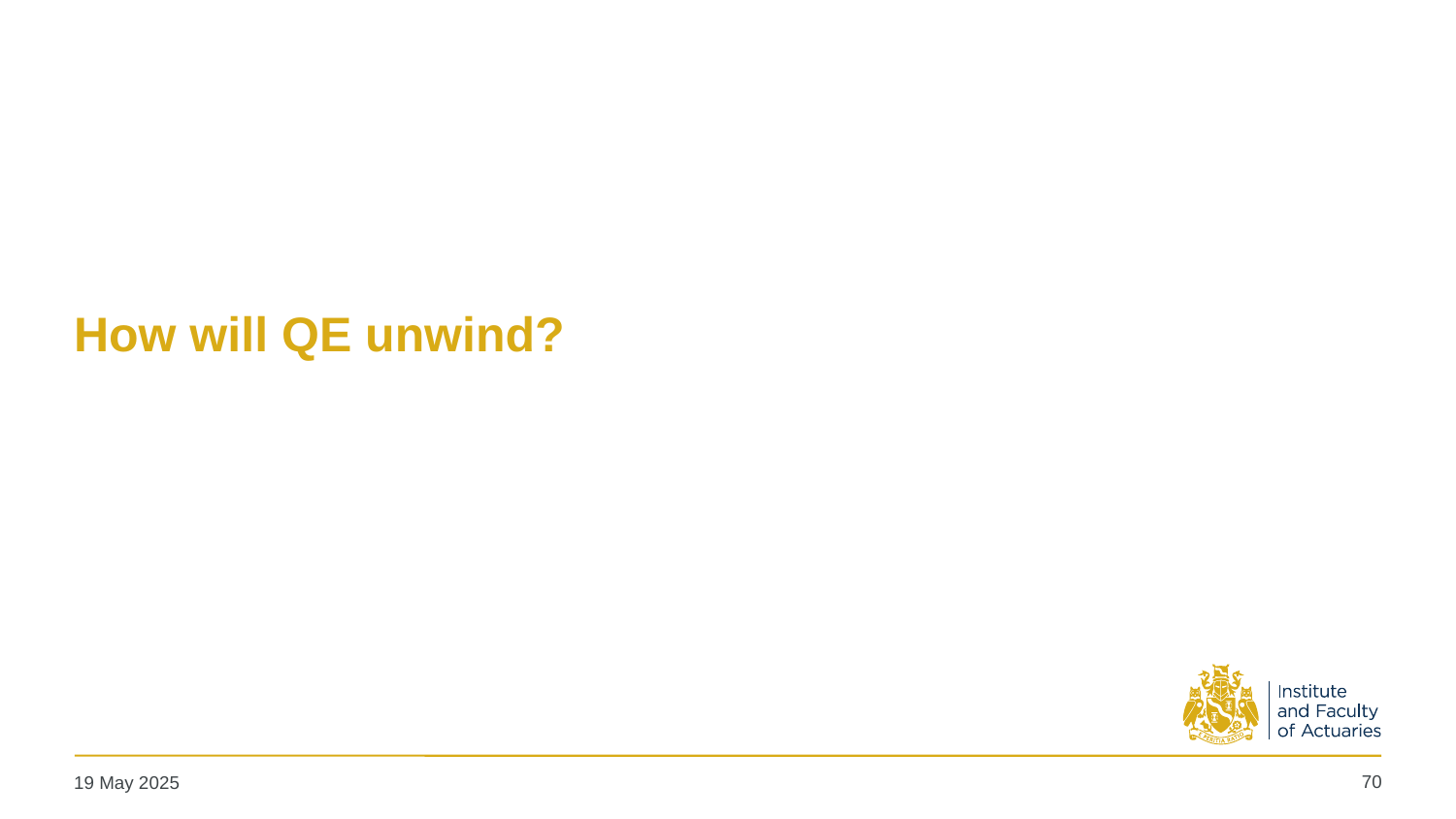

How will QE unwind?
70
19 May 2025